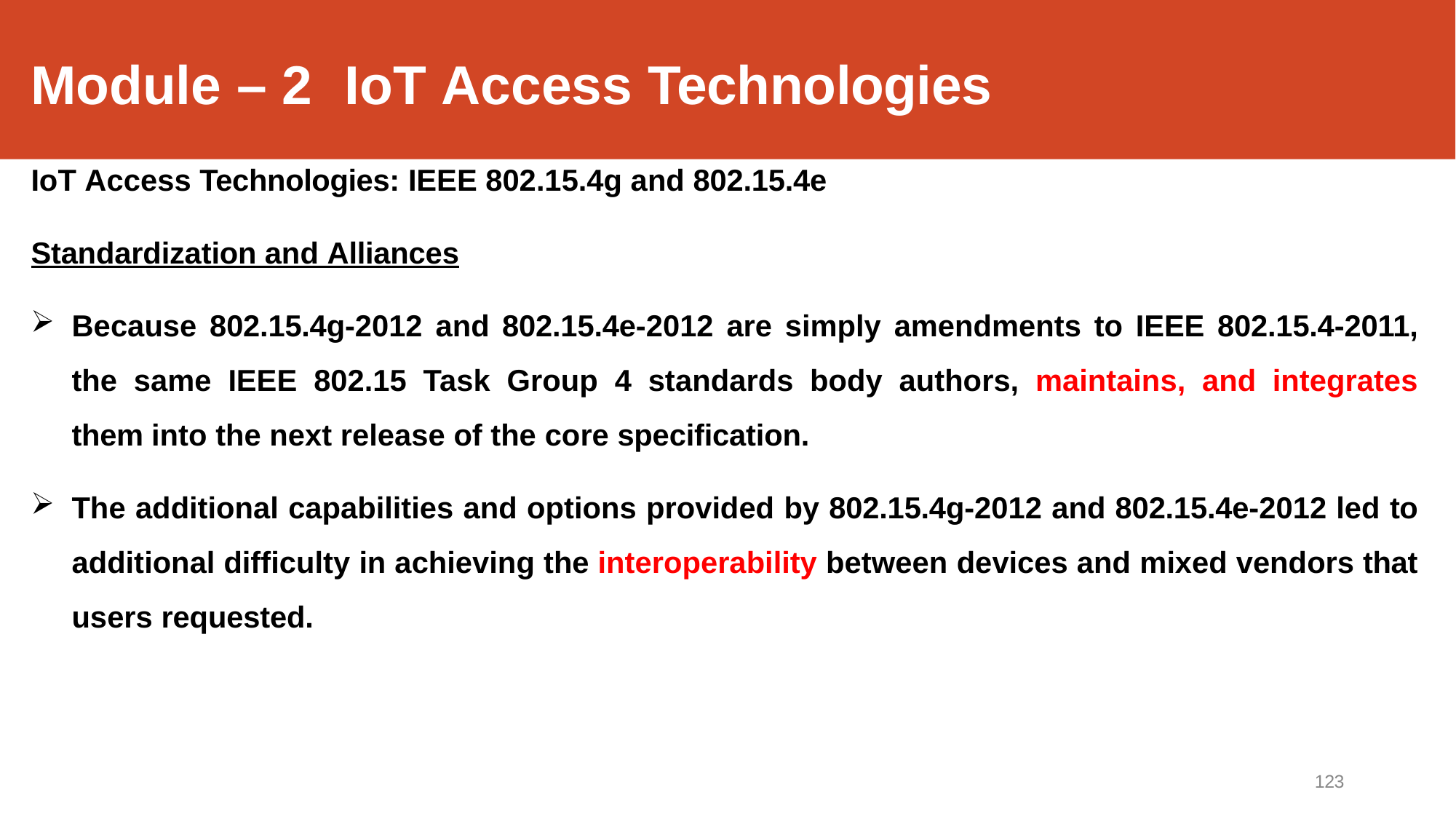

# Module – 2	IoT Access Technologies
IoT Access Technologies: IEEE 802.15.4g and 802.15.4e
Standardization and Alliances
Because 802.15.4g-2012 and 802.15.4e-2012 are simply amendments to IEEE 802.15.4-2011, the same IEEE 802.15 Task Group 4 standards body authors, maintains, and integrates them into the next release of the core specification.
The additional capabilities and options provided by 802.15.4g-2012 and 802.15.4e-2012 led to additional difficulty in achieving the interoperability between devices and mixed vendors that users requested.
123